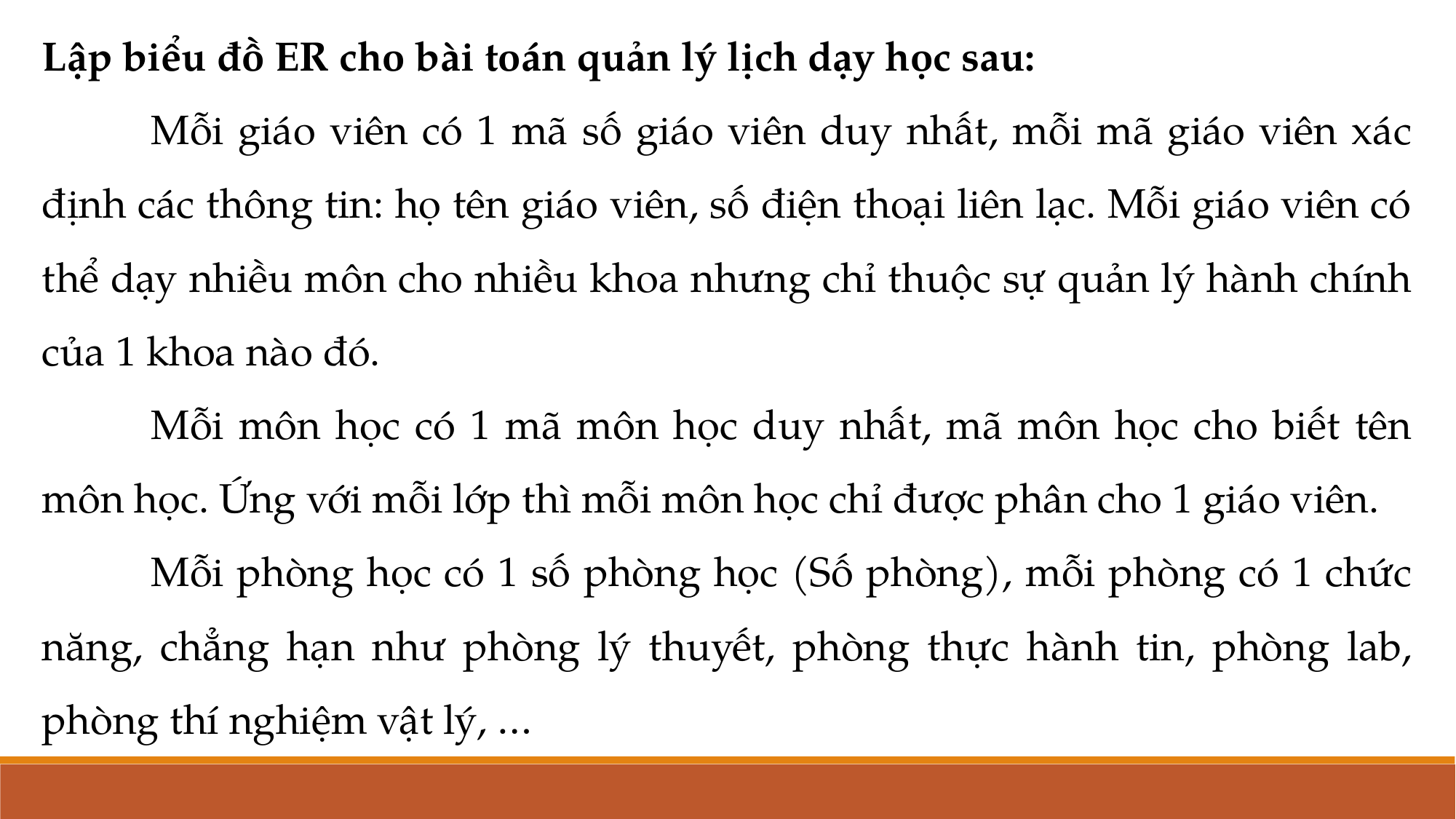

Lập biểu đồ ER cho bài toán quản lý lịch dạy học sau:
	Mỗi giáo viên có 1 mã số giáo viên duy nhất, mỗi mã giáo viên xác định các thông tin: họ tên giáo viên, số điện thoại liên lạc. Mỗi giáo viên có thể dạy nhiều môn cho nhiều khoa nhưng chỉ thuộc sự quản lý hành chính của 1 khoa nào đó.
	Mỗi môn học có 1 mã môn học duy nhất, mã môn học cho biết tên môn học. Ứng với mỗi lớp thì mỗi môn học chỉ được phân cho 1 giáo viên.
	Mỗi phòng học có 1 số phòng học (Số phòng), mỗi phòng có 1 chức năng, chẳng hạn như phòng lý thuyết, phòng thực hành tin, phòng lab, phòng thí nghiệm vật lý, …